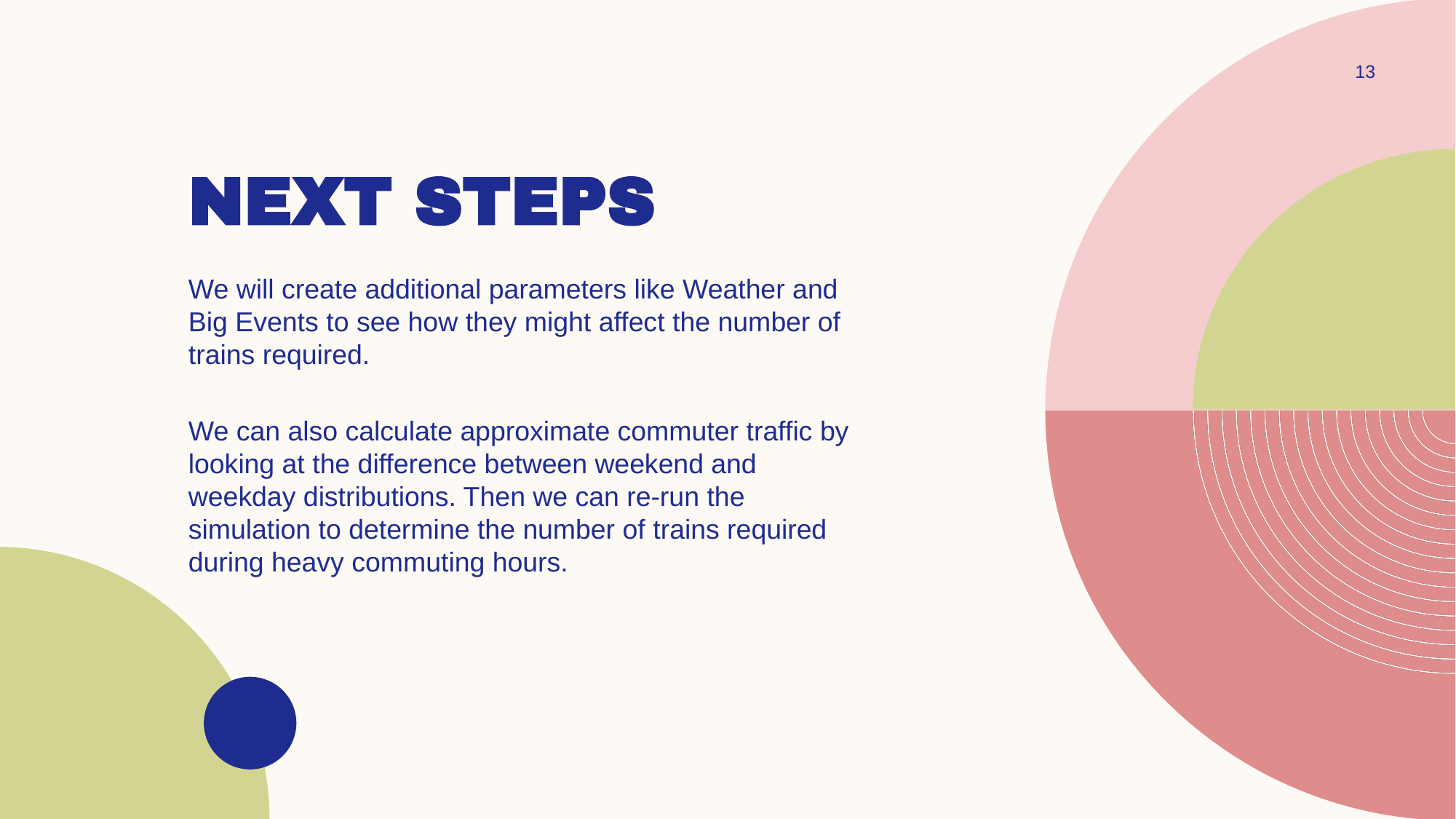

13
# Next Steps
We will create additional parameters like Weather and Big Events to see how they might affect the number of trains required.

We can also calculate approximate commuter traffic by looking at the difference between weekend and weekday distributions. Then we can re-run the simulation to determine the number of trains required during heavy commuting hours.